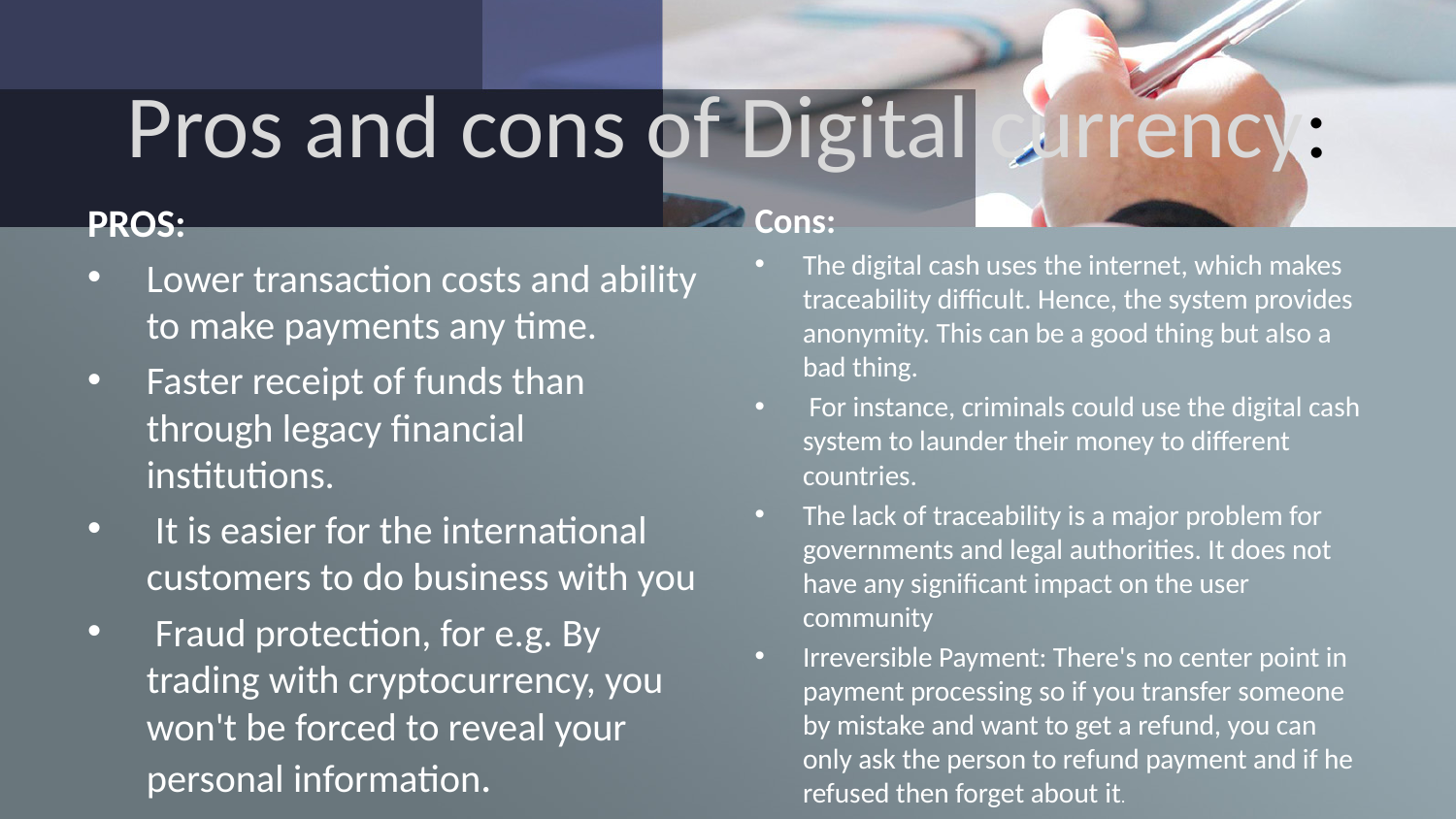

# Pros and cons of Digital currency:
PROS:
Lower transaction costs and ability to make payments any time.
Faster receipt of funds than through legacy financial institutions.
 It is easier for the international customers to do business with you
 Fraud protection, for e.g. By trading with cryptocurrency, you won't be forced to reveal your personal information.

Cons:
The digital cash uses the internet, which makes traceability difficult. Hence, the system provides anonymity. This can be a good thing but also a bad thing.
 For instance, criminals could use the digital cash system to launder their money to different countries.
The lack of traceability is a major problem for governments and legal authorities. It does not have any significant impact on the user community
Irreversible Payment: There's no center point in payment processing so if you transfer someone by mistake and want to get a refund, you can only ask the person to refund payment and if he refused then forget about it.